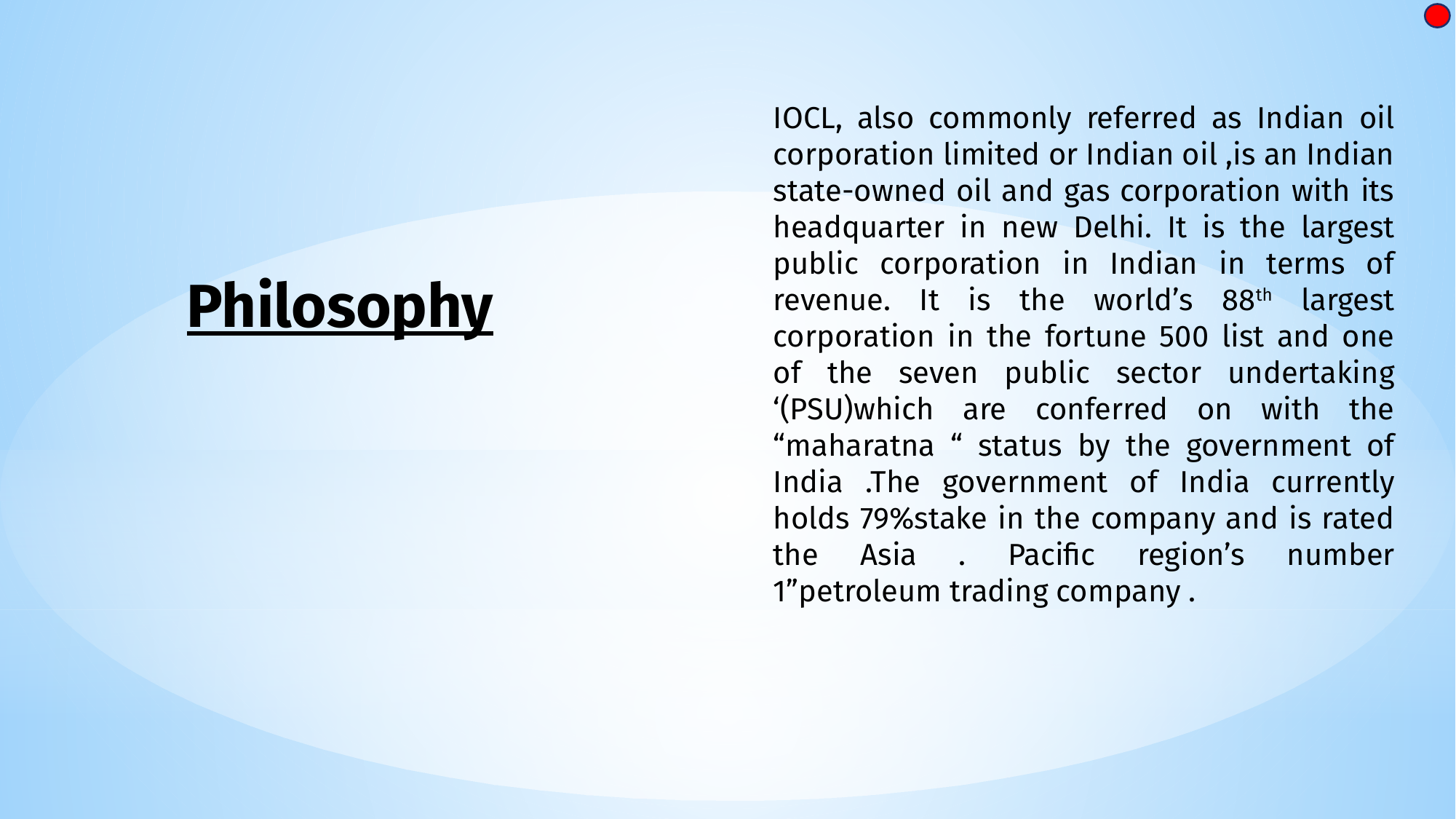

IOCL, also commonly referred as Indian oil corporation limited or Indian oil ,is an Indian state-owned oil and gas corporation with its headquarter in new Delhi. It is the largest public corporation in Indian in terms of revenue. It is the world’s 88th largest corporation in the fortune 500 list and one of the seven public sector undertaking ‘(PSU)which are conferred on with the “maharatna “ status by the government of India .The government of India currently holds 79%stake in the company and is rated the Asia . Pacific region’s number 1”petroleum trading company .
# Philosophy